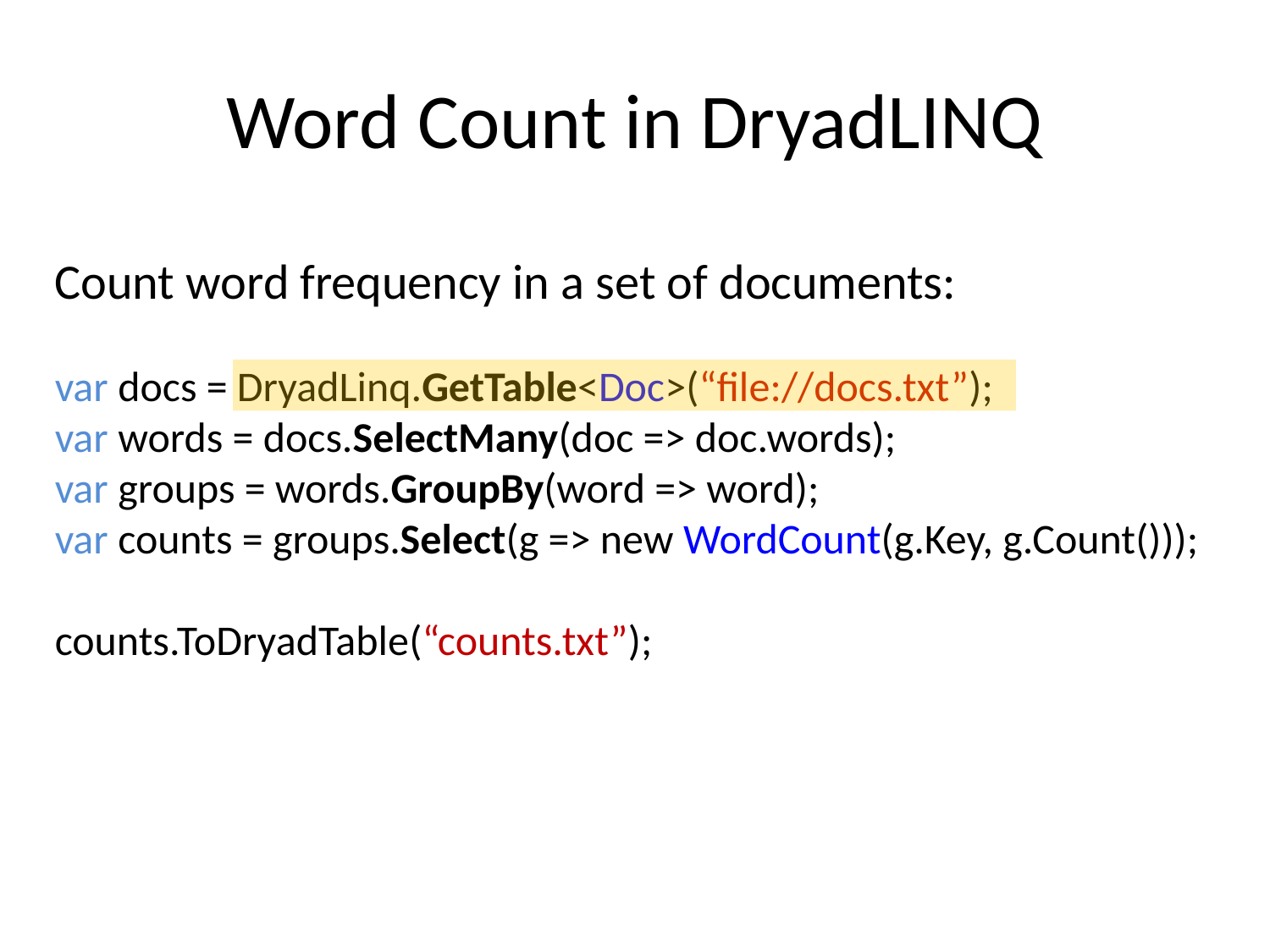

# Word Count in DryadLINQ
Count word frequency in a set of documents:

var docs = DryadLinq.GetTable<Doc>(“file://docs.txt”);
var words = docs.SelectMany(doc => doc.words);
var groups = words.GroupBy(word => word);
var counts = groups.Select(g => new WordCount(g.Key, g.Count()));

counts.ToDryadTable(“counts.txt”);